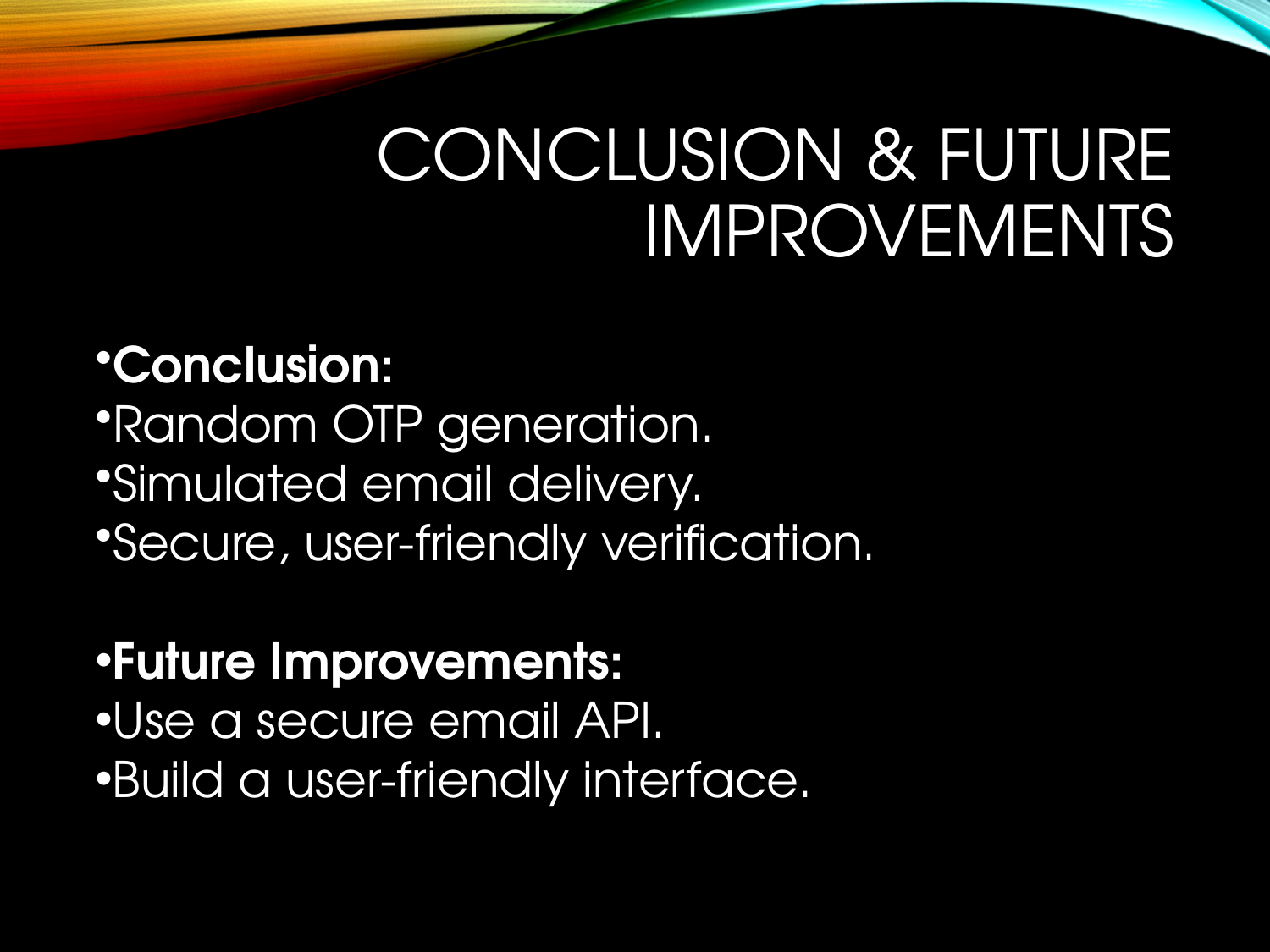

# Conclusion & Future Improvements
Conclusion:
Random OTP generation.
Simulated email delivery.
Secure, user-friendly verification.

Future Improvements:
Use a secure email API.
Build a user-friendly interface.